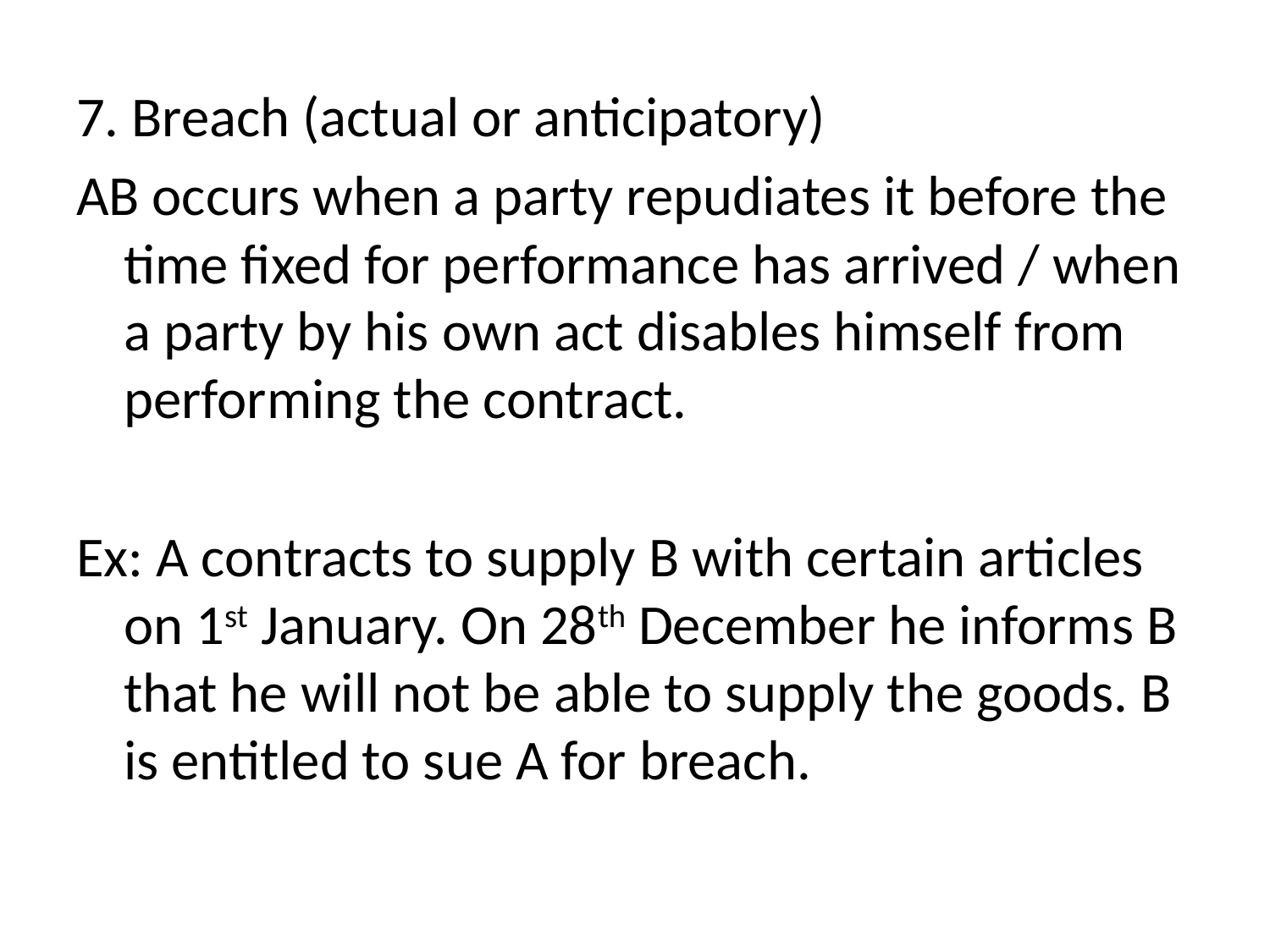

7. Breach (actual or anticipatory)
AB occurs when a party repudiates it before the time fixed for performance has arrived / when a party by his own act disables himself from performing the contract.

Ex: A contracts to supply B with certain articles on 1st January. On 28th December he informs B that he will not be able to supply the goods. B is entitled to sue A for breach.